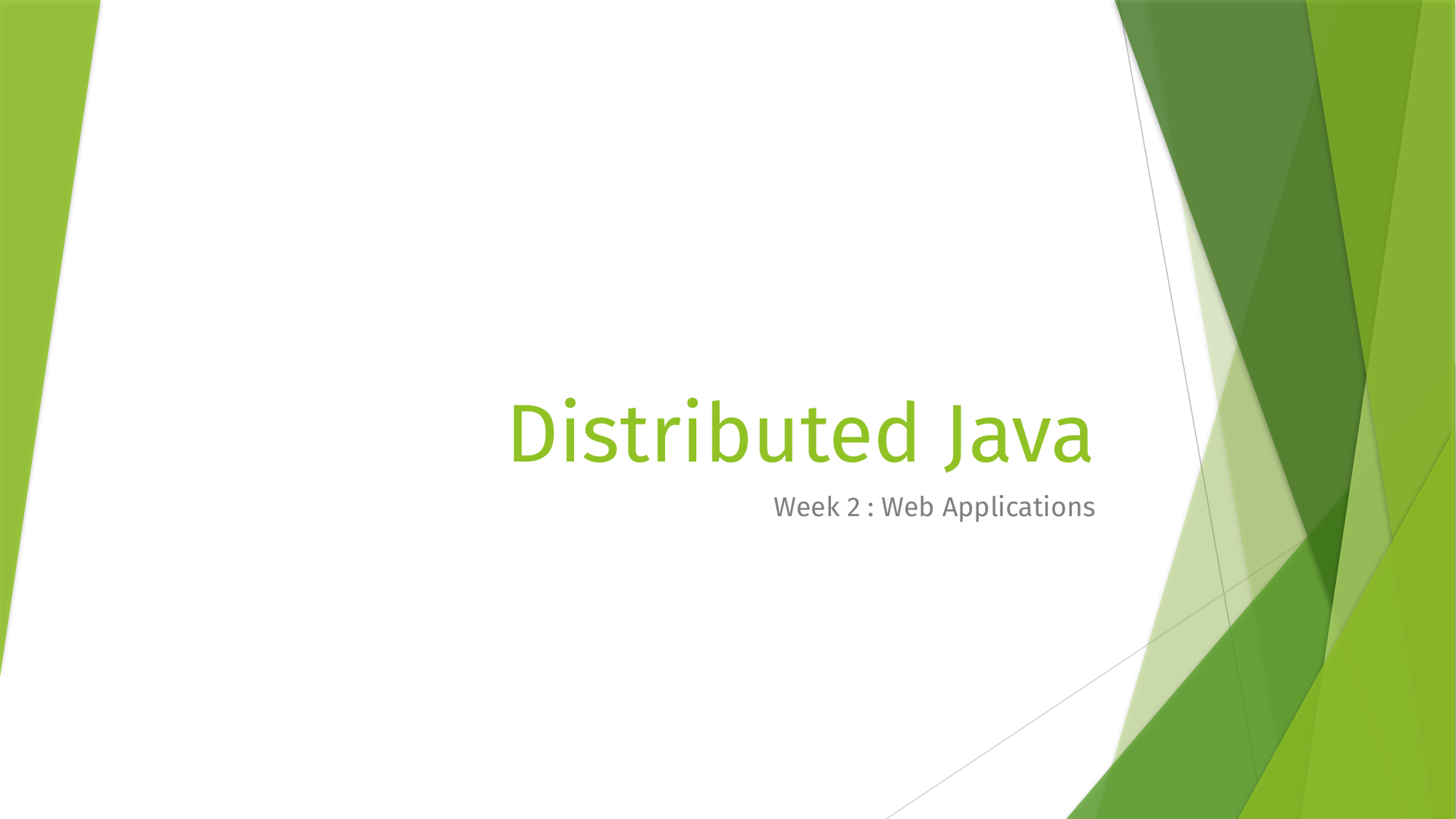

# Distributed Java
Week 2 : Web Applications